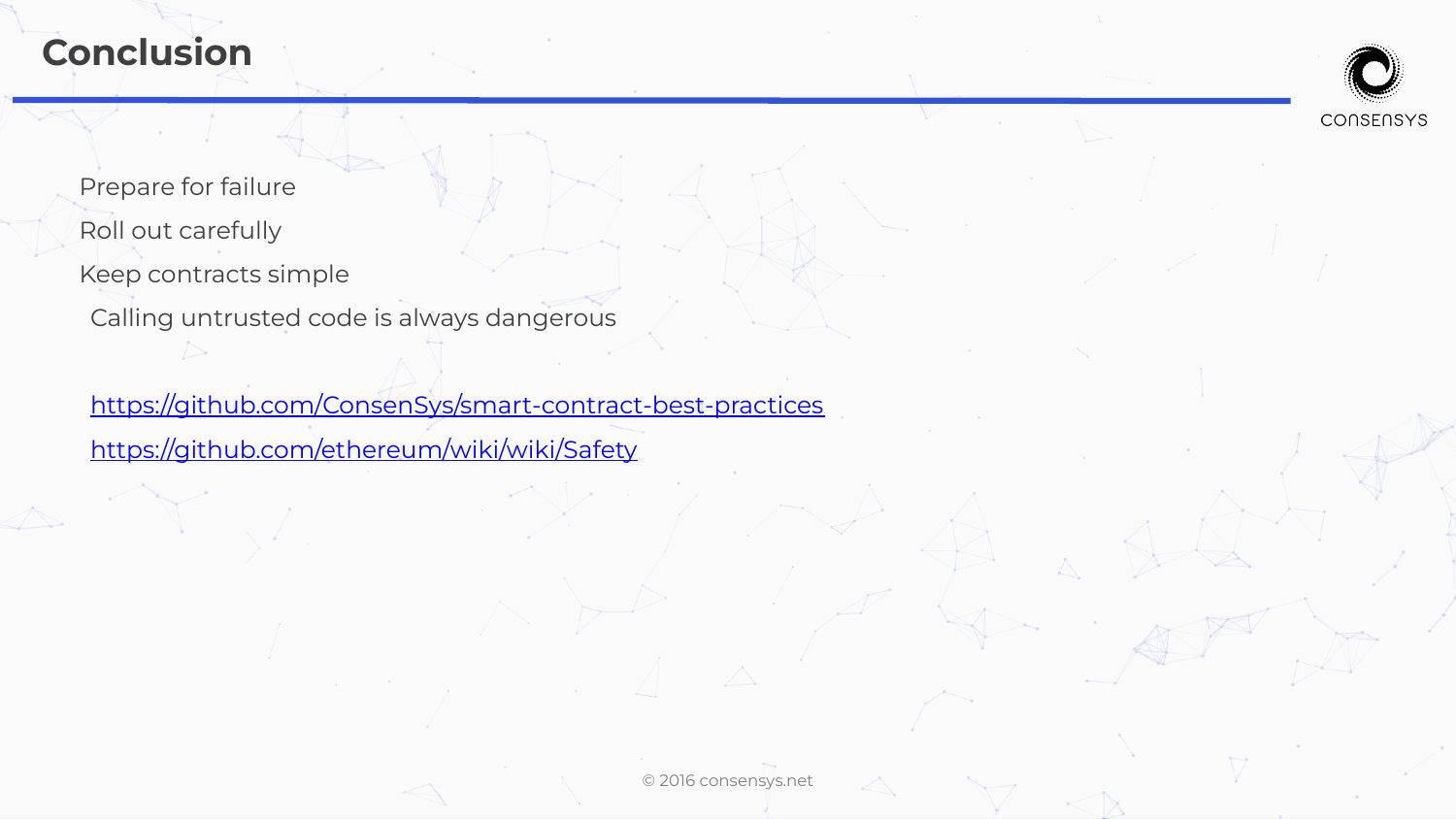

# Conclusion
Prepare for failure
Roll out carefully
Keep contracts simple
Calling untrusted code is always dangerous

https://github.com/ConsenSys/smart-contract-best-practices
https://github.com/ethereum/wiki/wiki/Safety